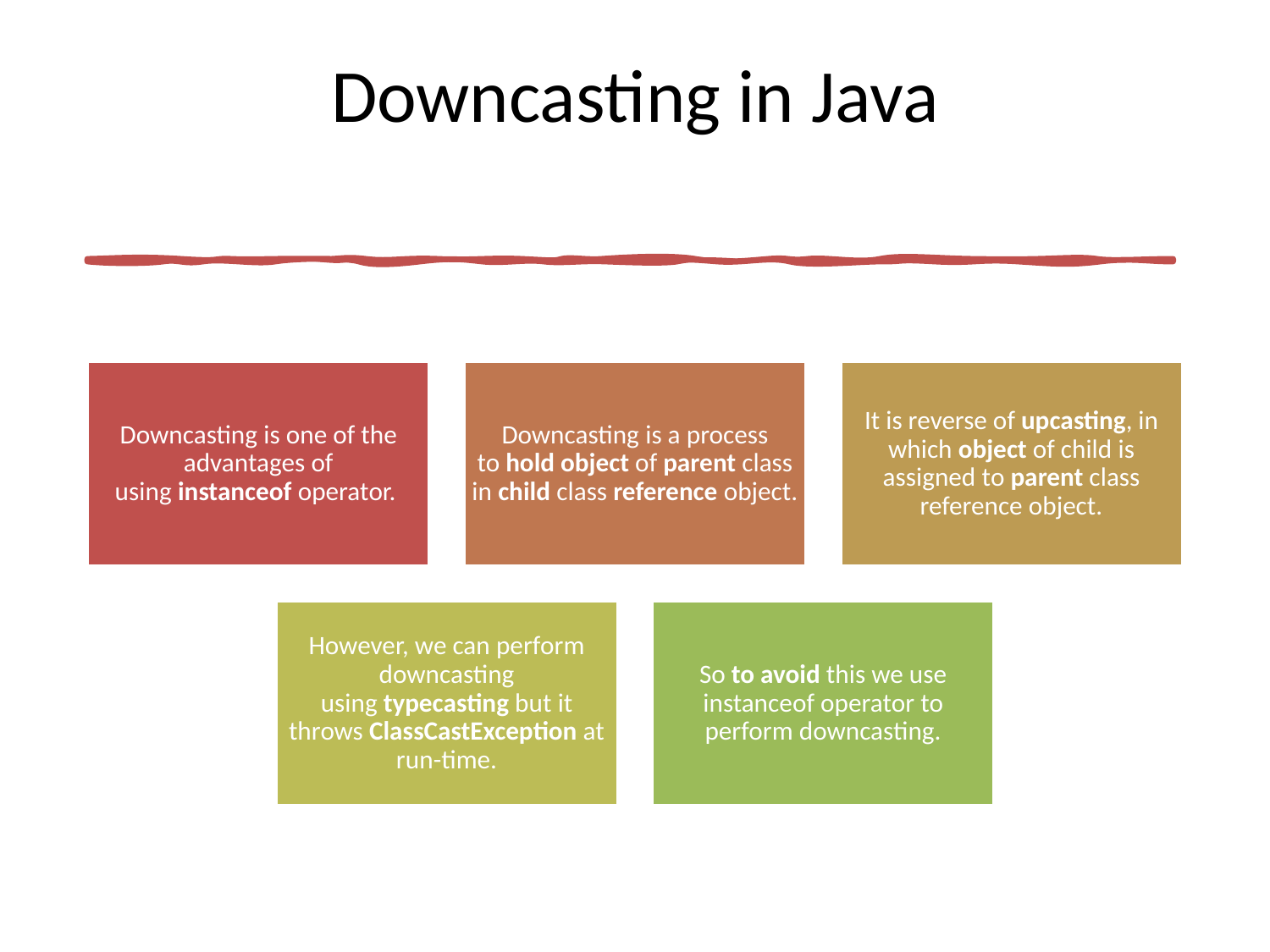

# Downcasting in Java

Downcasting is one of the advantages of using instanceof operator.
Downcasting is a process to hold object of parent class in child class reference object.
It is reverse of upcasting, in which object of child is assigned to parent class reference object.
However, we can perform downcasting using typecasting but it throws ClassCastException at run-time.
So to avoid this we use instanceof operator to perform downcasting.